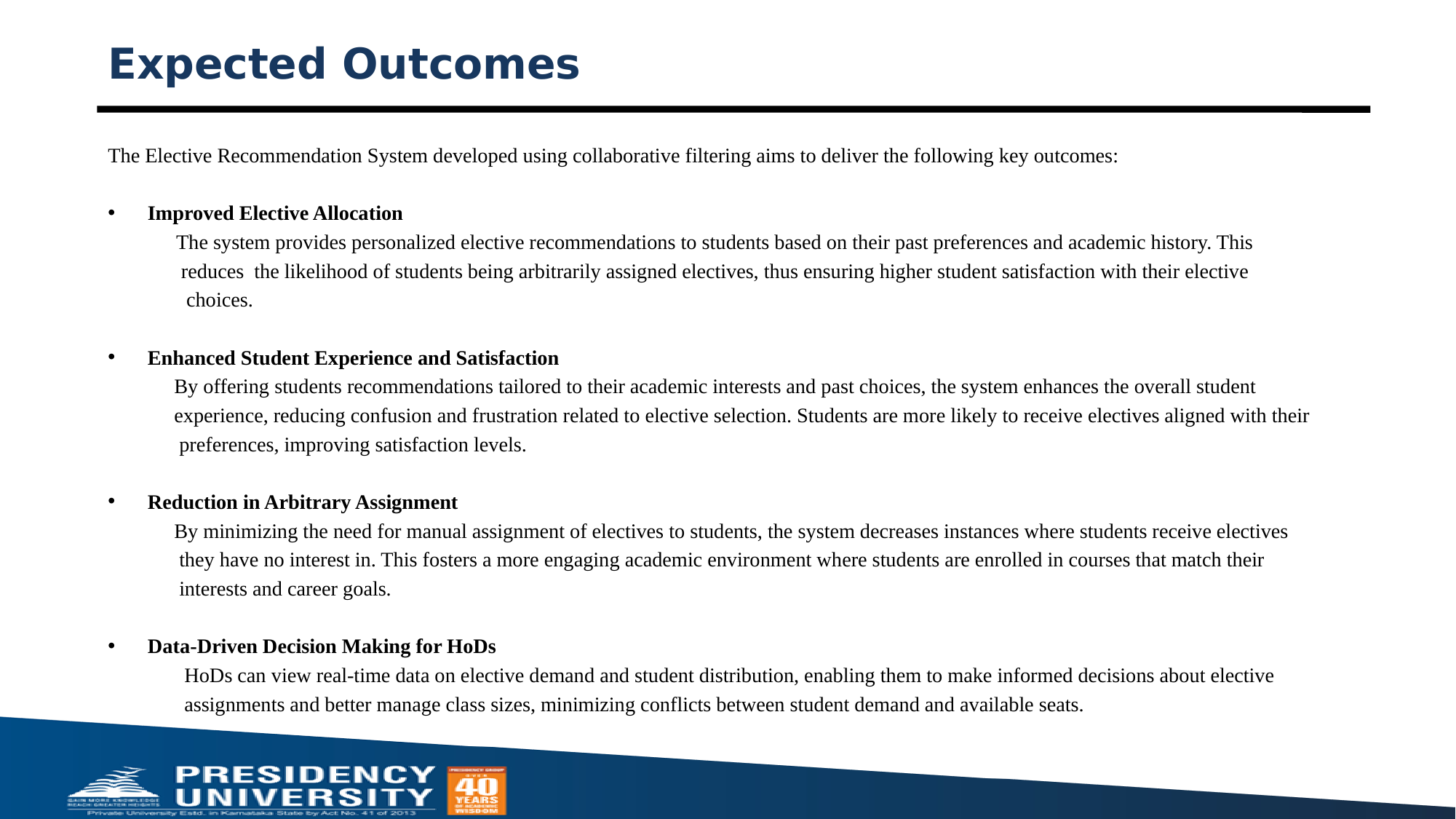

# Expected Outcomes
The Elective Recommendation System developed using collaborative filtering aims to deliver the following key outcomes:

Improved Elective Allocation
   The system provides personalized elective recommendations to students based on their past preferences and academic history. This
    reduces  the likelihood of students being arbitrarily assigned electives, thus ensuring higher student satisfaction with their elective
     choices.

Enhanced Student Experience and Satisfaction
             By offering students recommendations tailored to their academic interests and past choices, the system enhances the overall student
             experience, reducing confusion and frustration related to elective selection. Students are more likely to receive electives aligned with their
              preferences, improving satisfaction levels.

Reduction in Arbitrary Assignment
             By minimizing the need for manual assignment of electives to students, the system decreases instances where students receive electives
              they have no interest in. This fosters a more engaging academic environment where students are enrolled in courses that match their
              interests and career goals.

Data-Driven Decision Making for HoDs
               HoDs can view real-time data on elective demand and student distribution, enabling them to make informed decisions about elective
               assignments and better manage class sizes, minimizing conflicts between student demand and available seats.